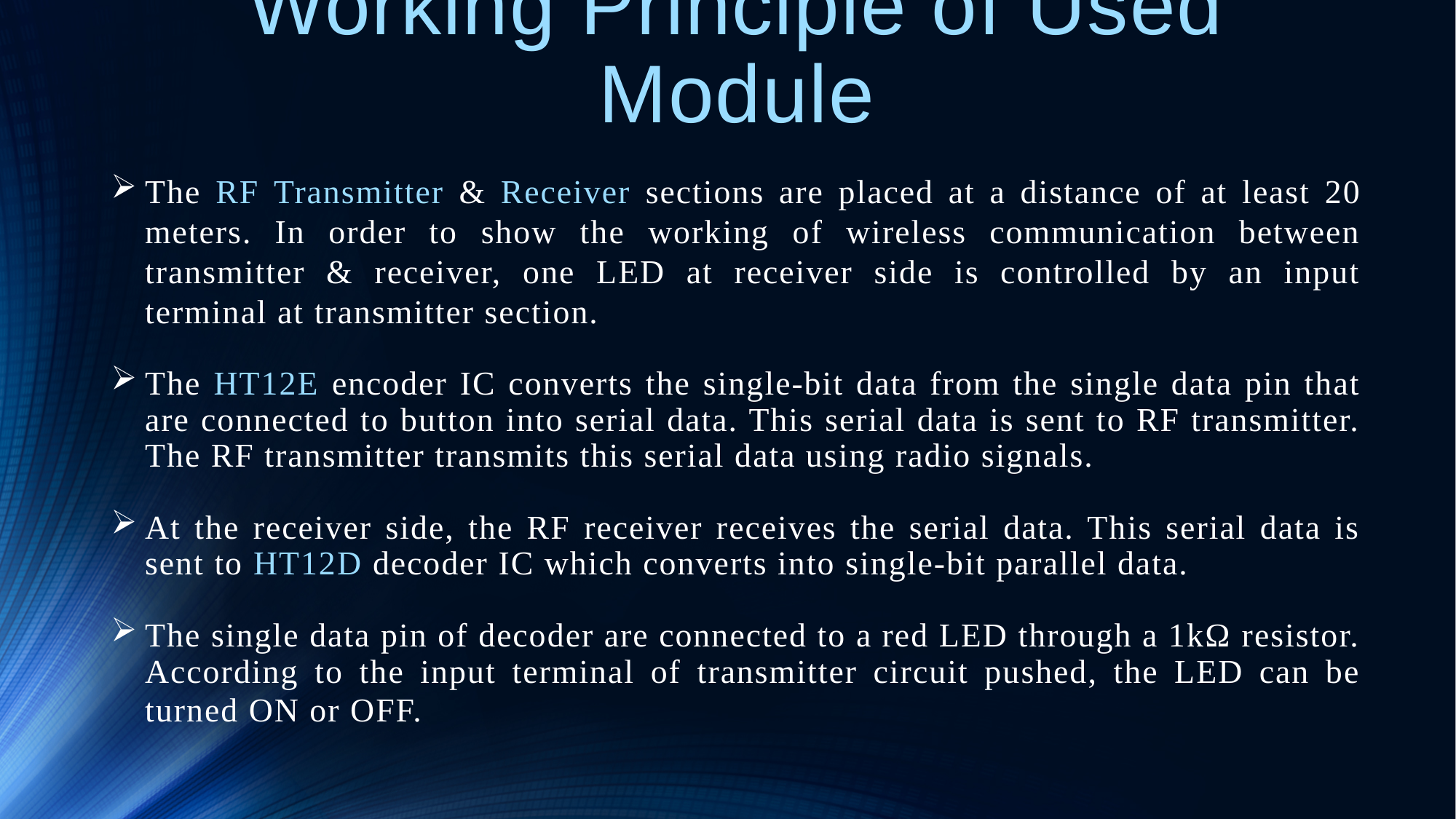

Working Principle of Used Module

The RF Transmitter & Receiver sections are placed at a distance of at least 20 meters. In order to show the working of wireless communication between transmitter & receiver, one LED at receiver side is controlled by an input terminal at transmitter section.

The HT12E encoder IC converts the single-bit data from the single data pin that are connected to button into serial data. This serial data is sent to RF transmitter. The RF transmitter transmits this serial data using radio signals.

At the receiver side, the RF receiver receives the serial data. This serial data is sent to HT12D decoder IC which converts into single-bit parallel data.

The single data pin of decoder are connected to a red LED through a 1kΩ resistor. According to the input terminal of transmitter circuit pushed, the LED can be turned ON or OFF.